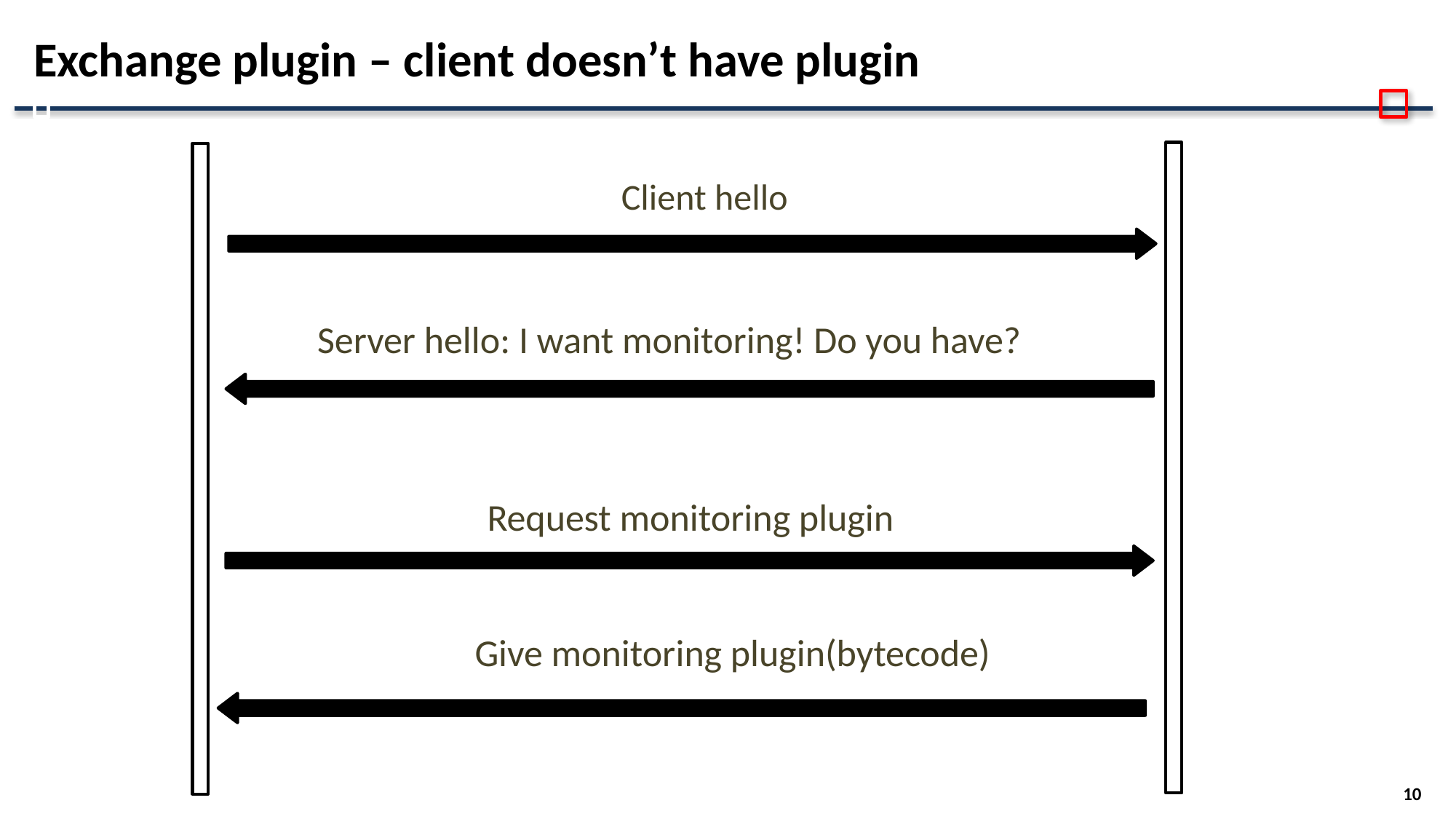

# Exchange plugin – client doesn’t have plugin

Client hello

Server hello: I want monitoring! Do you have?

Request monitoring plugin

Give monitoring plugin(bytecode)

10